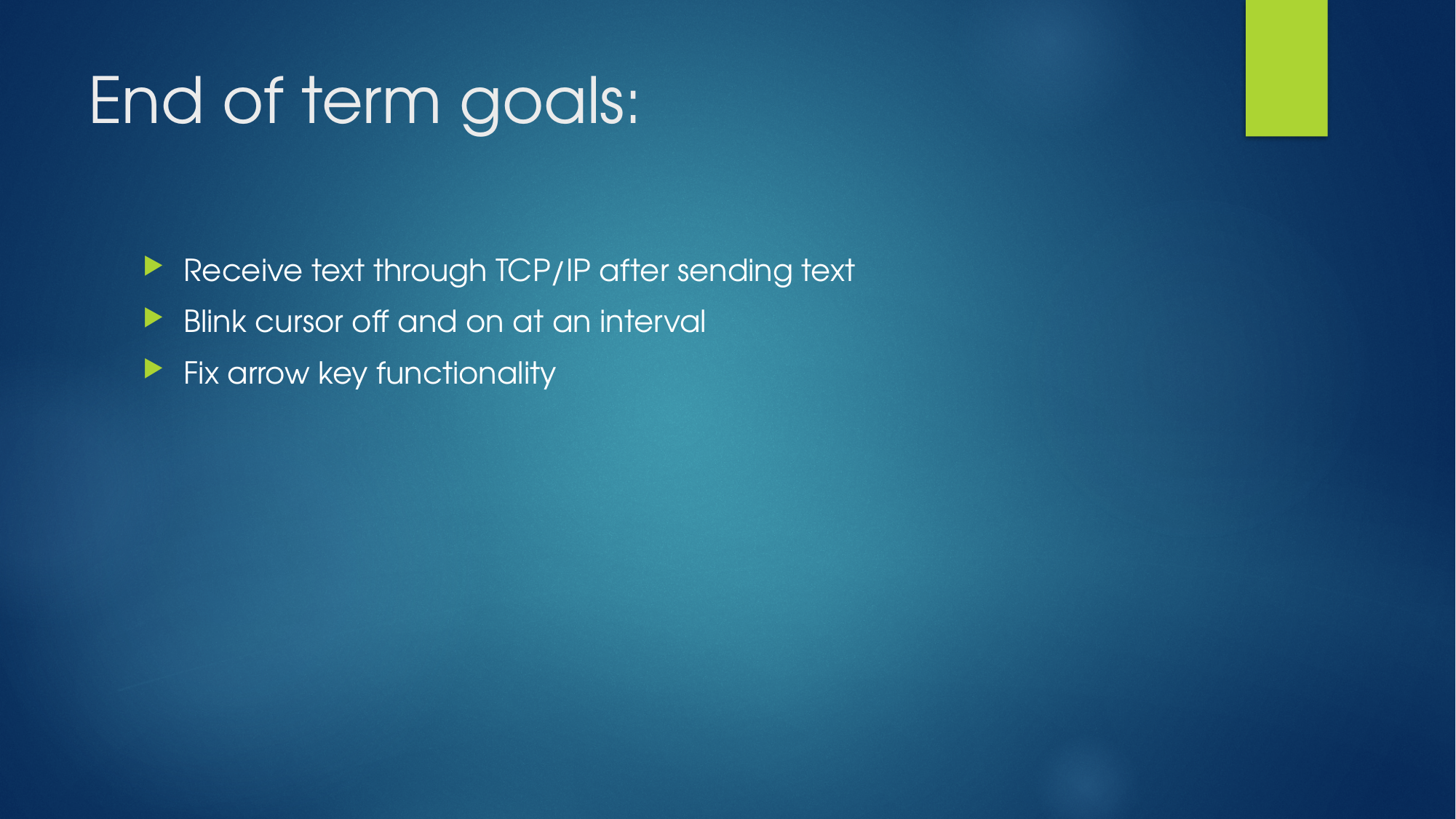

# End of term goals:
Receive text through TCP/IP after sending text
Blink cursor off and on at an interval
Fix arrow key functionality